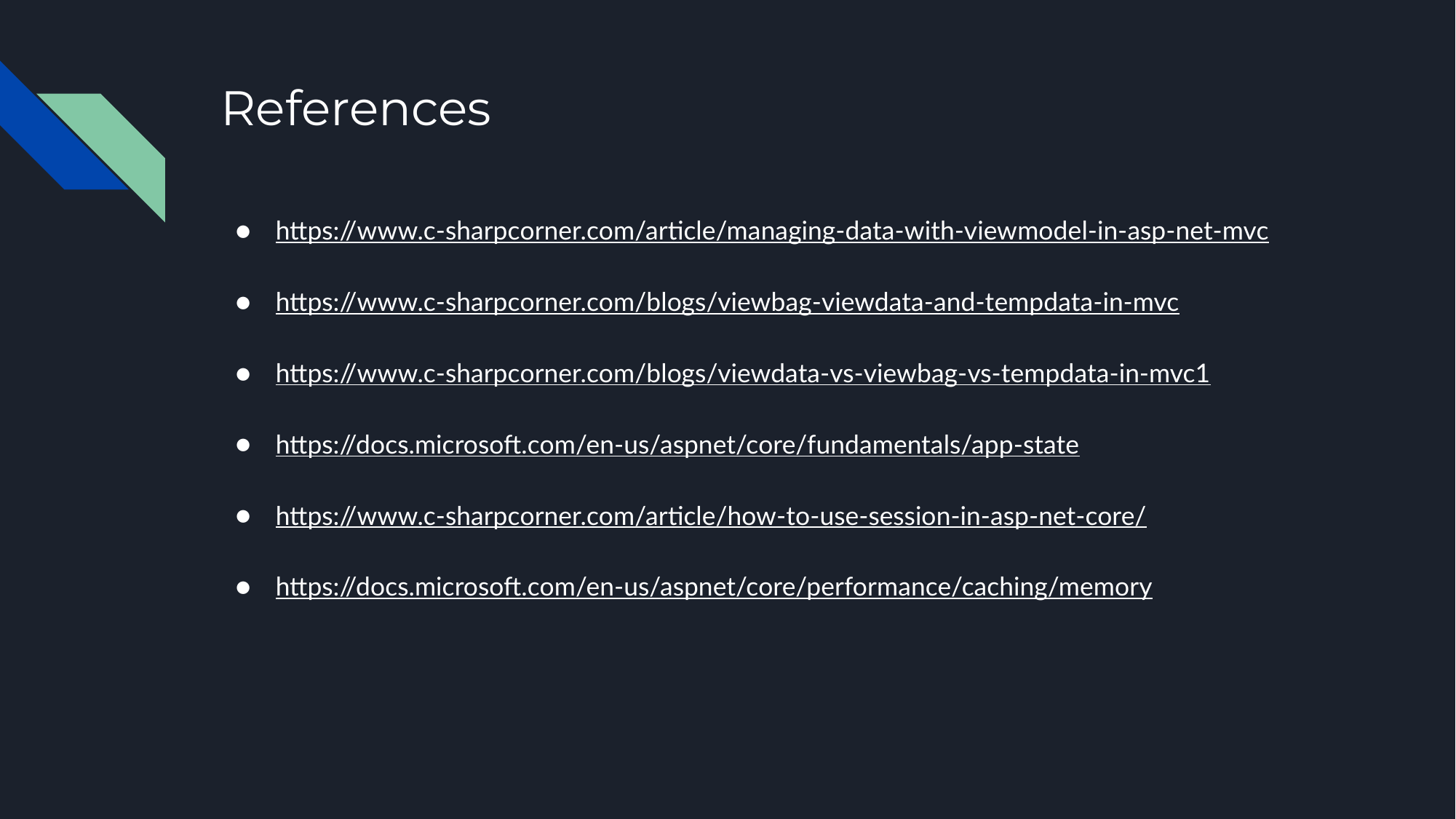

# References

https://www.c-sharpcorner.com/article/managing-data-with-viewmodel-in-asp-net-mvc

https://www.c-sharpcorner.com/blogs/viewbag-viewdata-and-tempdata-in-mvc

https://www.c-sharpcorner.com/blogs/viewdata-vs-viewbag-vs-tempdata-in-mvc1

https://docs.microsoft.com/en-us/aspnet/core/fundamentals/app-state

https://www.c-sharpcorner.com/article/how-to-use-session-in-asp-net-core/

https://docs.microsoft.com/en-us/aspnet/core/performance/caching/memory